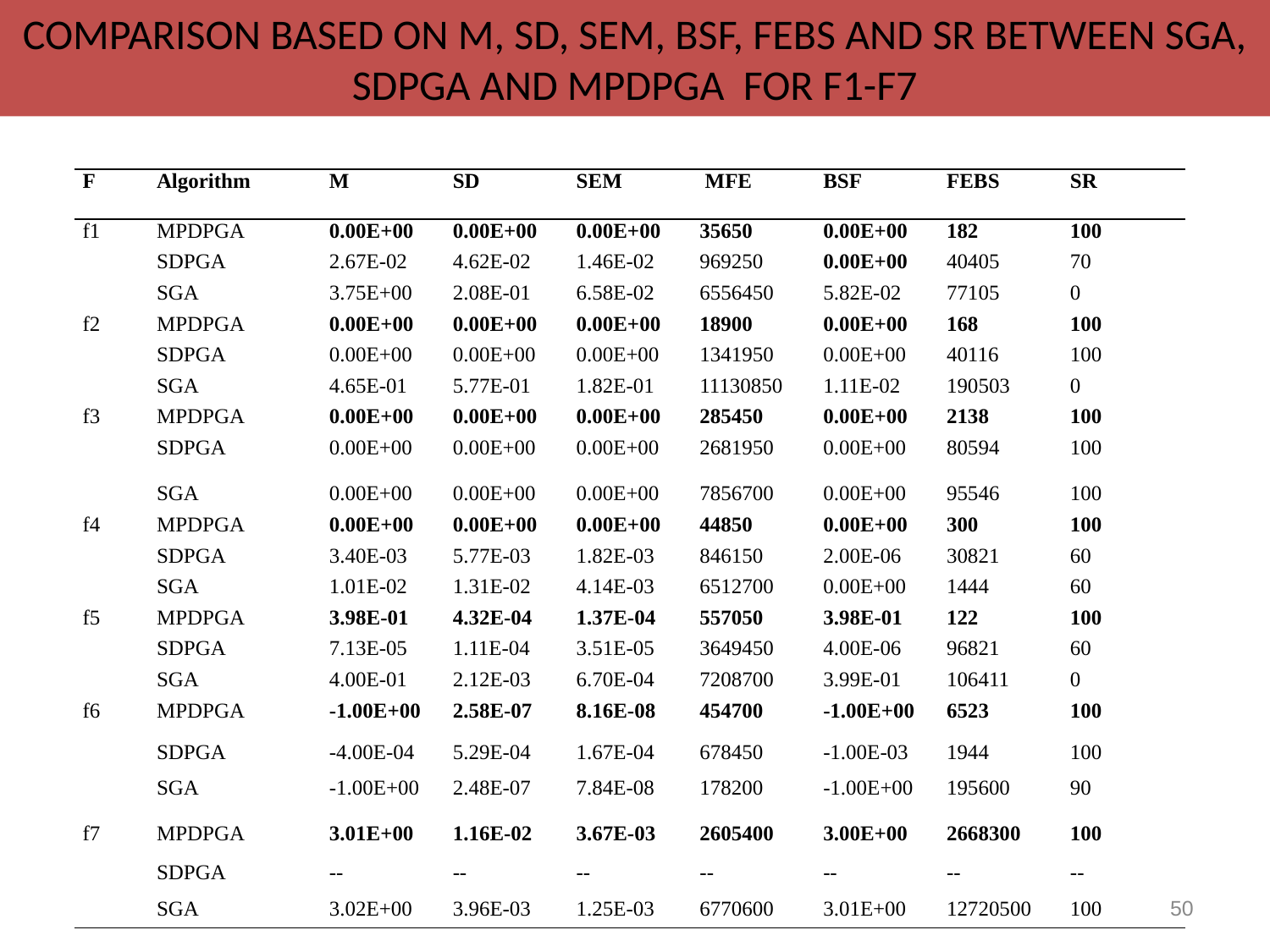

Comparison based on M, SD, SEM, BSF, FEBS and SR between SGA, SDPGA and MPDPGA  for f1-f7
| F | Algorithm | M | SD | SEM | MFE | BSF | FEBS | SR |
| --- | --- | --- | --- | --- | --- | --- | --- | --- |
| f1 | MPDPGA | 0.00E+00 | 0.00E+00 | 0.00E+00 | 35650 | 0.00E+00 | 182 | 100 |
|  | SDPGA | 2.67E-02 | 4.62E-02 | 1.46E-02 | 969250 | 0.00E+00 | 40405 | 70 |
|  | SGA | 3.75E+00 | 2.08E-01 | 6.58E-02 | 6556450 | 5.82E-02 | 77105 | 0 |
| f2 | MPDPGA | 0.00E+00 | 0.00E+00 | 0.00E+00 | 18900 | 0.00E+00 | 168 | 100 |
|  | SDPGA | 0.00E+00 | 0.00E+00 | 0.00E+00 | 1341950 | 0.00E+00 | 40116 | 100 |
|  | SGA | 4.65E-01 | 5.77E-01 | 1.82E-01 | 11130850 | 1.11E-02 | 190503 | 0 |
| f3 | MPDPGA | 0.00E+00 | 0.00E+00 | 0.00E+00 | 285450 | 0.00E+00 | 2138 | 100 |
|  | SDPGA | 0.00E+00 | 0.00E+00 | 0.00E+00 | 2681950 | 0.00E+00 | 80594 | 100 |
|  | SGA | 0.00E+00 | 0.00E+00 | 0.00E+00 | 7856700 | 0.00E+00 | 95546 | 100 |
| f4 | MPDPGA | 0.00E+00 | 0.00E+00 | 0.00E+00 | 44850 | 0.00E+00 | 300 | 100 |
|  | SDPGA | 3.40E-03 | 5.77E-03 | 1.82E-03 | 846150 | 2.00E-06 | 30821 | 60 |
|  | SGA | 1.01E-02 | 1.31E-02 | 4.14E-03 | 6512700 | 0.00E+00 | 1444 | 60 |
| f5 | MPDPGA | 3.98E-01 | 4.32E-04 | 1.37E-04 | 557050 | 3.98E-01 | 122 | 100 |
|  | SDPGA | 7.13E-05 | 1.11E-04 | 3.51E-05 | 3649450 | 4.00E-06 | 96821 | 60 |
|  | SGA | 4.00E-01 | 2.12E-03 | 6.70E-04 | 7208700 | 3.99E-01 | 106411 | 0 |
| f6 | MPDPGA | -1.00E+00 | 2.58E-07 | 8.16E-08 | 454700 | -1.00E+00 | 6523 | 100 |
|  | SDPGA | -4.00E-04 | 5.29E-04 | 1.67E-04 | 678450 | -1.00E-03 | 1944 | 100 |
|  | SGA | -1.00E+00 | 2.48E-07 | 7.84E-08 | 178200 | -1.00E+00 | 195600 | 90 |
| f7 | MPDPGA | 3.01E+00 | 1.16E-02 | 3.67E-03 | 2605400 | 3.00E+00 | 2668300 | 100 |
|  | SDPGA | -- | -- | -- | -- | -- | -- | -- |
|  | SGA | 3.02E+00 | 3.96E-03 | 1.25E-03 | 6770600 | 3.01E+00 | 12720500 | 100 |
50